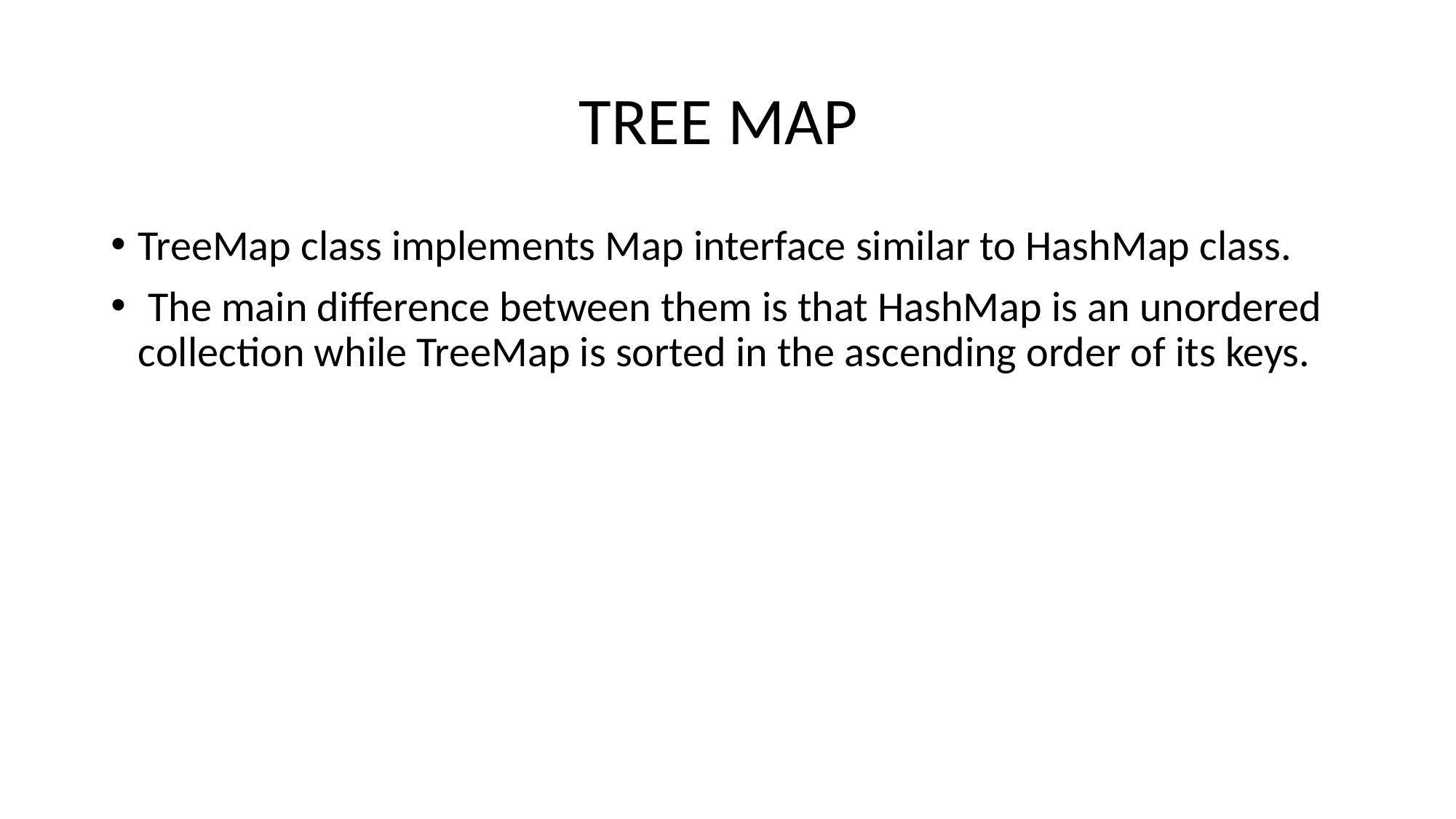

# TREE MAP
TreeMap class implements Map interface similar to HashMap class.
 The main difference between them is that HashMap is an unordered collection while TreeMap is sorted in the ascending order of its keys.